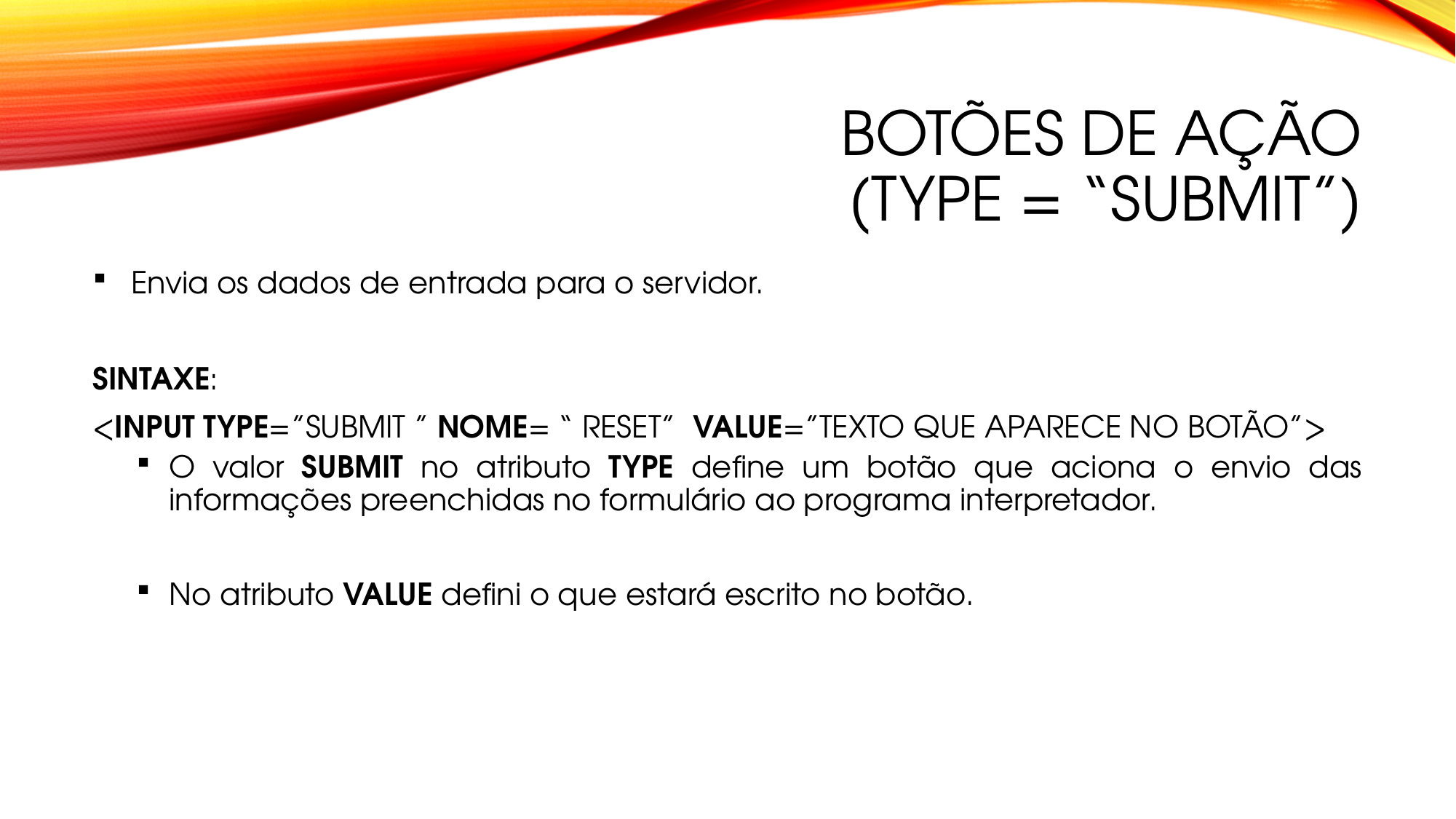

# Botões de ação (TYPE = “submit”)
Envia os dados de entrada para o servidor.

SINTAXE:
<INPUT TYPE=”SUBMIT ” NOME= “ RESET”  VALUE=”TEXTO QUE APARECE NO BOTÃO”>
O valor SUBMIT no atributo TYPE define um botão que aciona o envio das informações preenchidas no formulário ao programa interpretador.

No atributo VALUE defini o que estará escrito no botão.